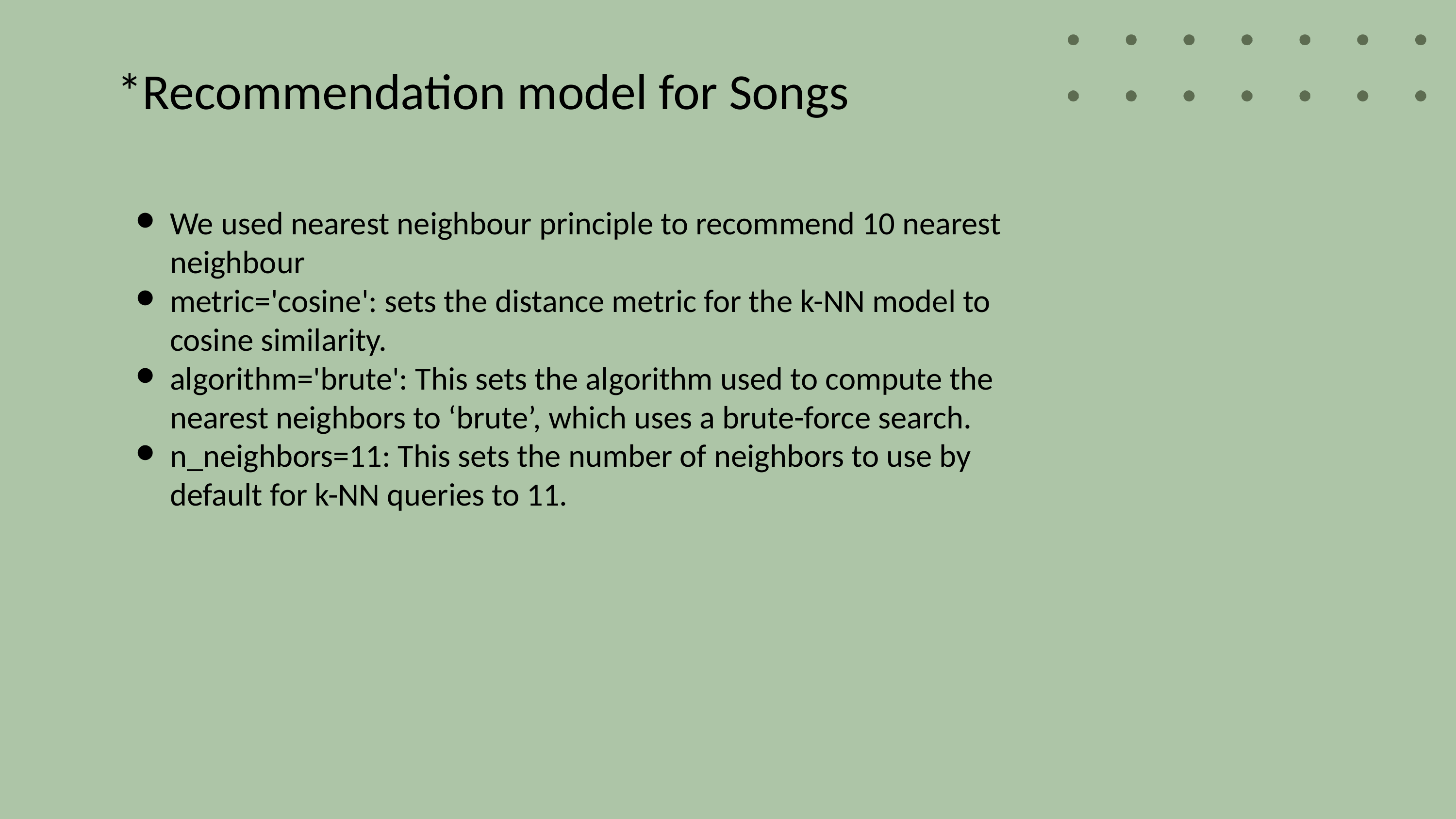

*Recommendation model for Songs

We used nearest neighbour principle to recommend 10 nearest neighbour
metric='cosine': sets the distance metric for the k-NN model to cosine similarity.
algorithm='brute': This sets the algorithm used to compute the nearest neighbors to ‘brute’, which uses a brute-force search.
n_neighbors=11: This sets the number of neighbors to use by default for k-NN queries to 11.